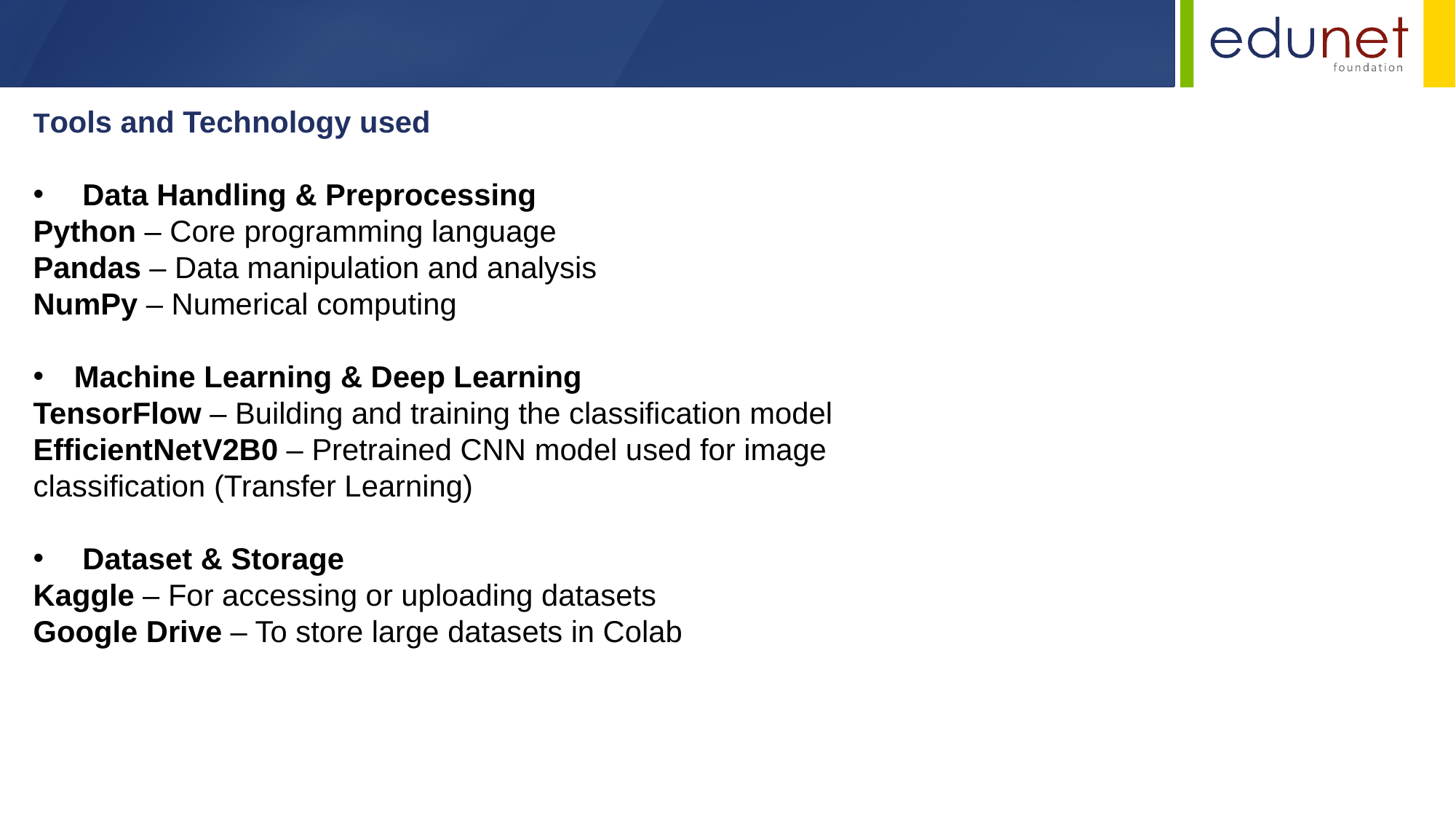

Tools and Technology used

 Data Handling & Preprocessing
Python – Core programming language
Pandas – Data manipulation and analysis
NumPy – Numerical computing

Machine Learning & Deep Learning
TensorFlow – Building and training the classification model
EfficientNetV2B0 – Pretrained CNN model used for image classification (Transfer Learning)

 Dataset & Storage
Kaggle – For accessing or uploading datasets
Google Drive – To store large datasets in Colab